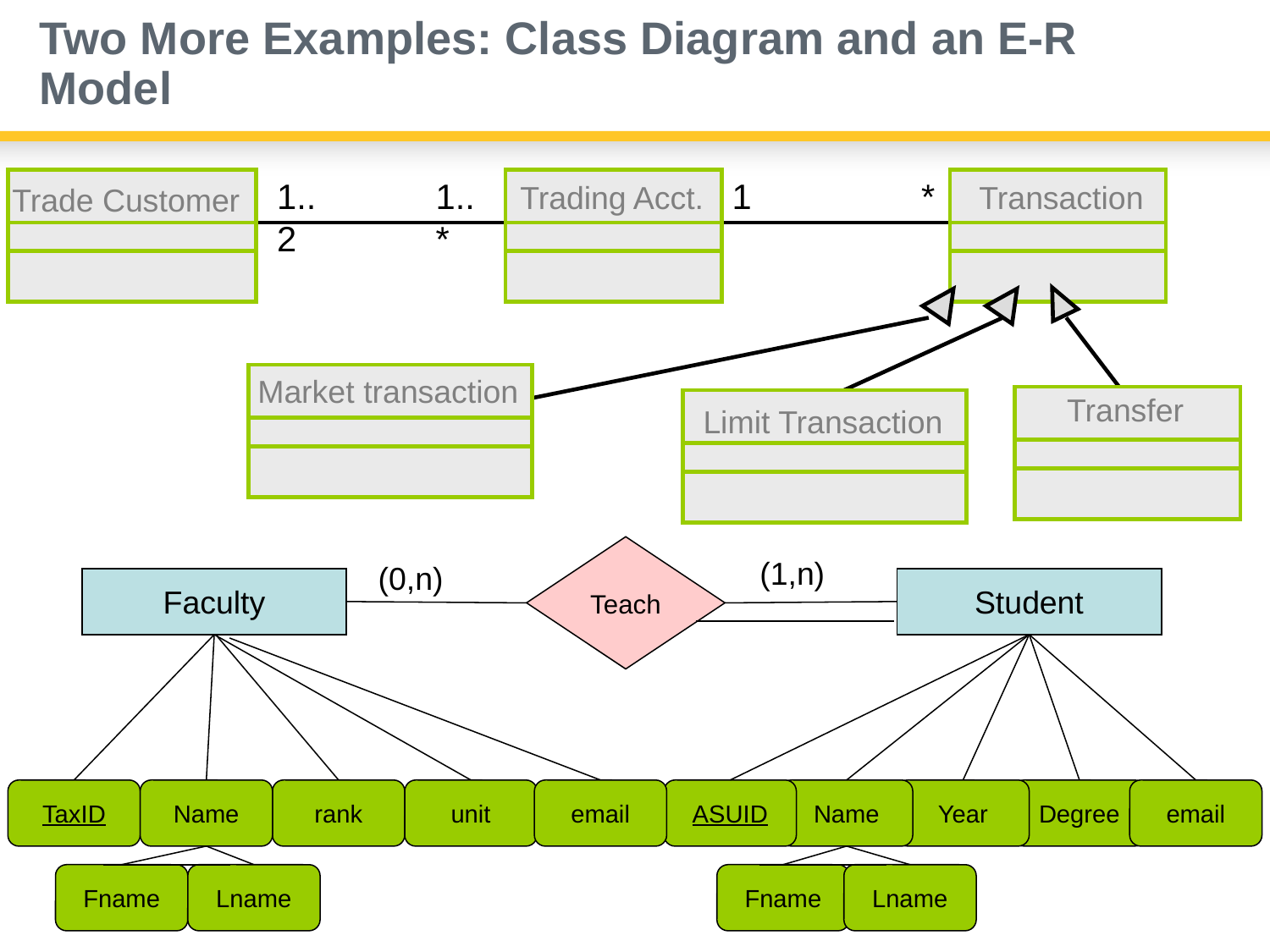

# Two More Examples: Class Diagram and an E-R Model
1..*
1
*
1..2

Trading Acct.
 Transaction
Trade Customer

Market transaction

Transfer
Limit Transaction
Teach
(1,n)
(0,n)
Faculty
Student
TaxID
Name
rank
unit
email
ASUID
Name
Year
Degree
email
Fname
Lname
Fname
Lname